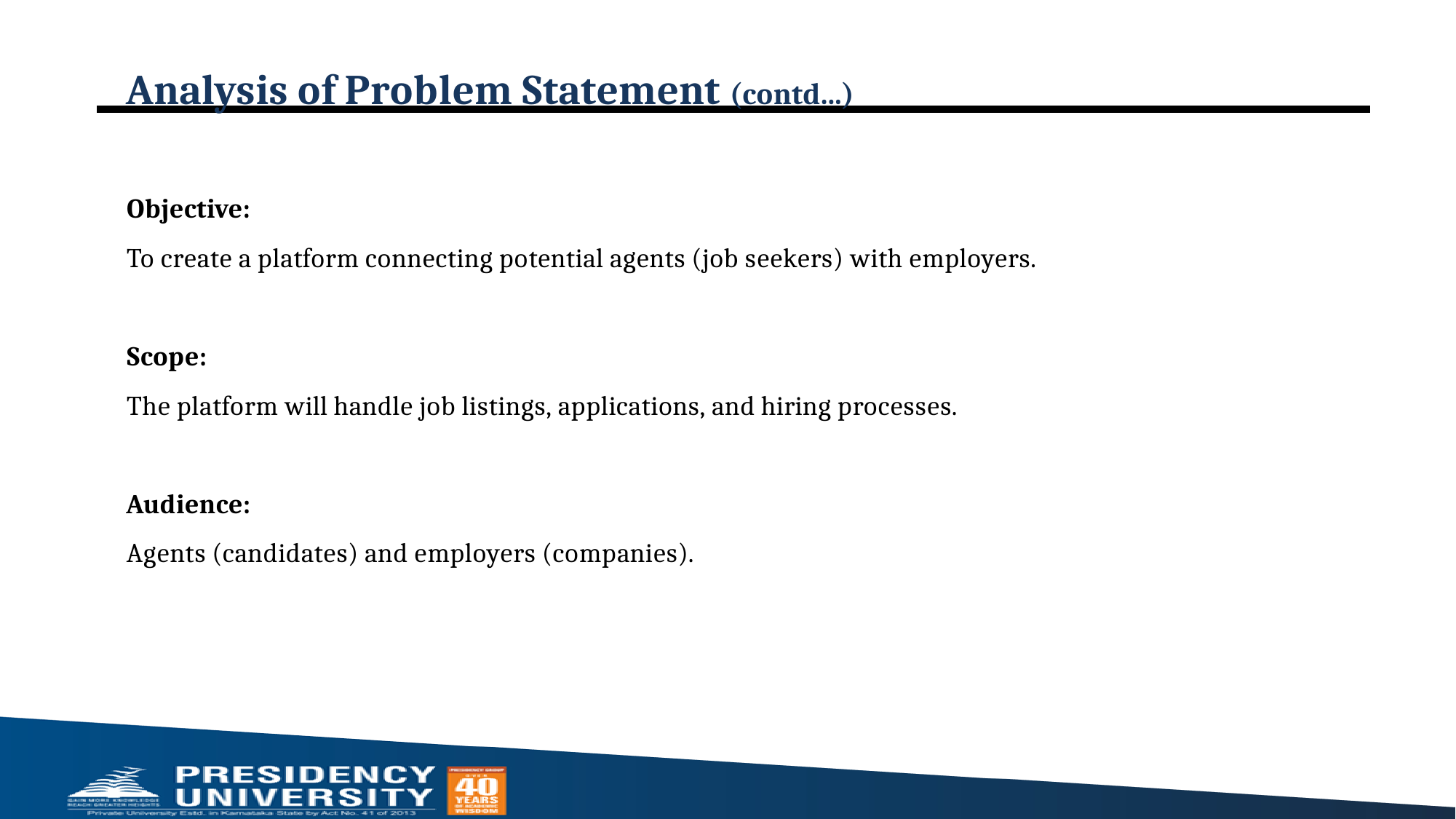

# Analysis of Problem Statement (contd...)

Objective:
To create a platform connecting potential agents (job seekers) with employers.

Scope:
The platform will handle job listings, applications, and hiring processes.

Audience:
Agents (candidates) and employers (companies).